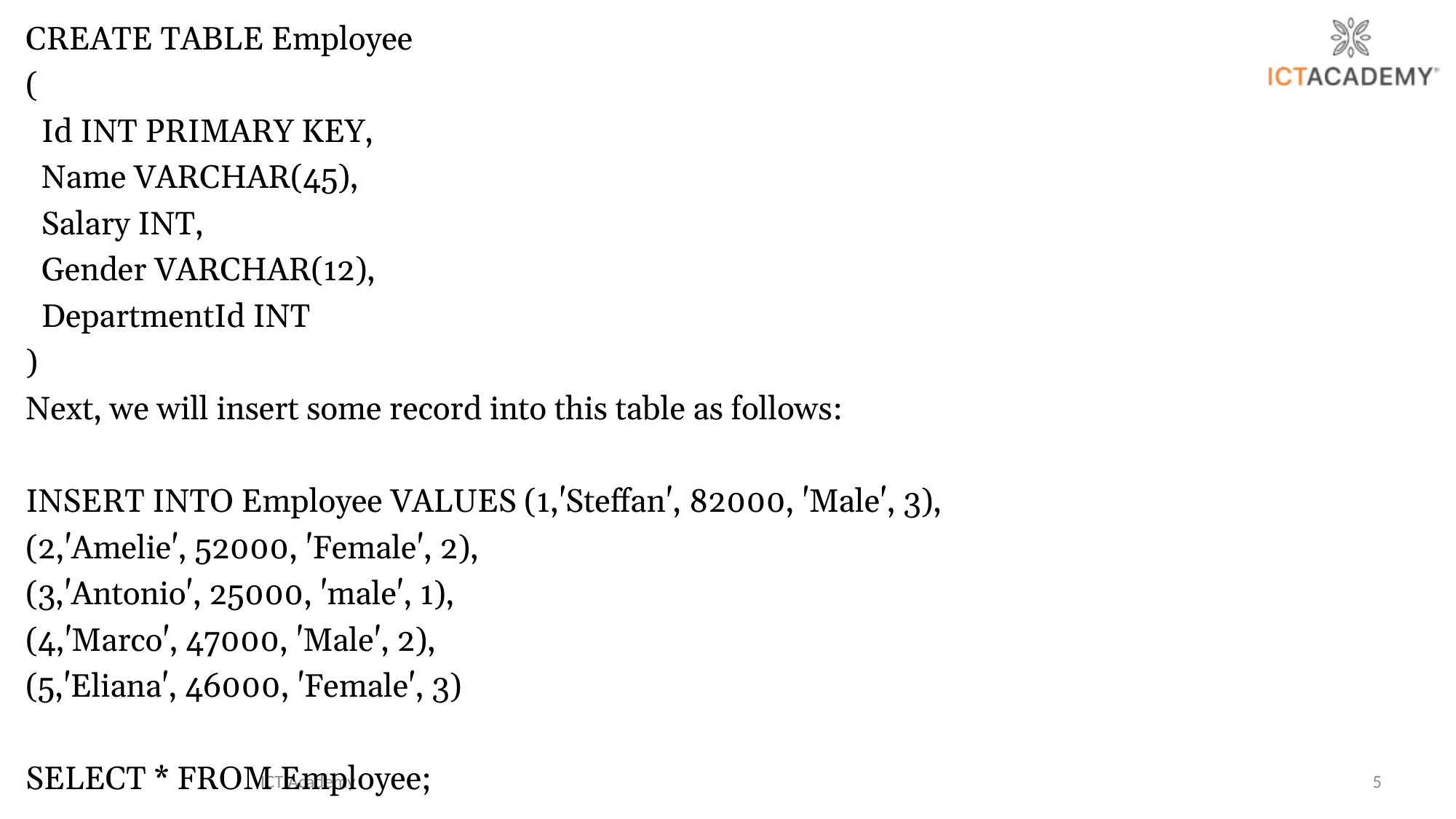

CREATE TABLE Employee
(
  Id INT PRIMARY KEY,
  Name VARCHAR(45),
  Salary INT,
  Gender VARCHAR(12),
  DepartmentId INT
)
Next, we will insert some record into this table as follows:

INSERT INTO Employee VALUES (1,'Steffan', 82000, 'Male', 3),
(2,'Amelie', 52000, 'Female', 2),
(3,'Antonio', 25000, 'male', 1),
(4,'Marco', 47000, 'Male', 2),
(5,'Eliana', 46000, 'Female', 3)

SELECT * FROM Employee;
ICT Academy
5